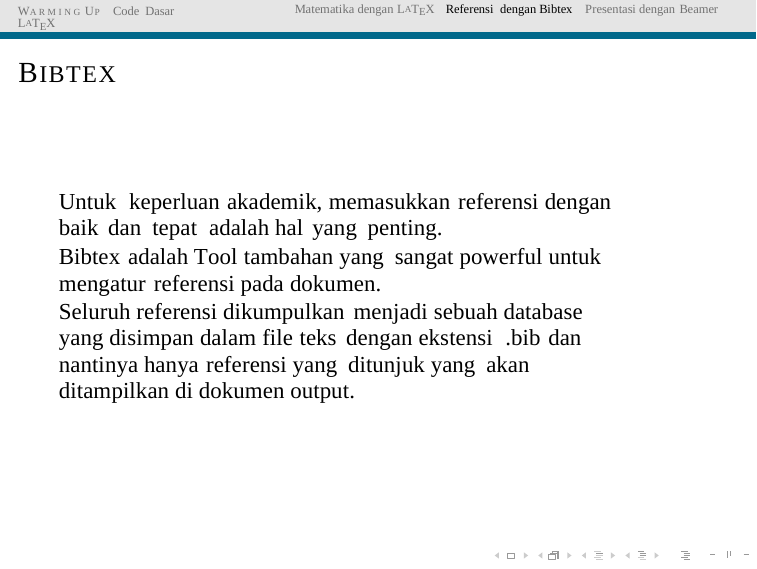

WA R M I N G UP     Code Dasar LATEX
Matematika dengan LATEX   Referensi  dengan Bibtex   Presentasi dengan Beamer

BIBTEX
Untuk  keperluan akademik, memasukkan referensi dengan
baik dan tepat  adalah hal yang penting.
Bibtex adalah Tool tambahan yang sangat powerful untuk mengatur referensi pada dokumen.
Seluruh referensi dikumpulkan menjadi sebuah database yang disimpan dalam file teks dengan ekstensi  .bib dan nantinya hanya referensi yang ditunjuk yang akan ditampilkan di dokumen output.